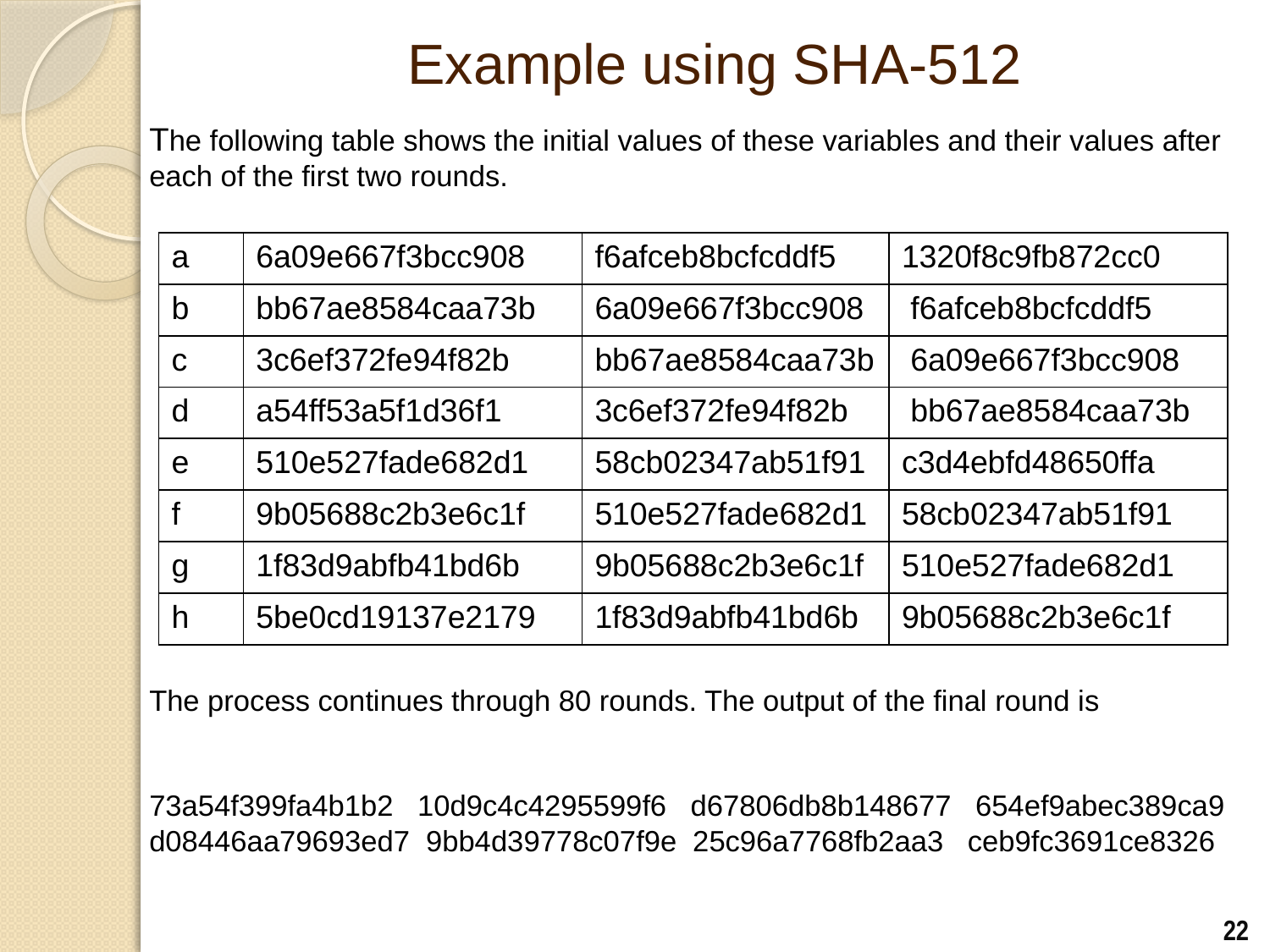

Example using SHA-512
# The following table shows the initial values of these variables and their values after each of the first two rounds. The process continues through 80 rounds. The output of the final round is 73a54f399fa4b1b2   10d9c4c4295599f6   d67806db8b148677   654ef9abec389ca9 d08446aa79693ed7  9bb4d39778c07f9e  25c96a7768fb2aa3   ceb9fc3691ce8326
| a | 6a09e667f3bcc908 | f6afceb8bcfcddf5 | 1320f8c9fb872cc0 |
| --- | --- | --- | --- |
| b | bb67ae8584caa73b | 6a09e667f3bcc908 | f6afceb8bcfcddf5 |
| c | 3c6ef372fe94f82b | bb67ae8584caa73b | 6a09e667f3bcc908 |
| d | a54ff53a5f1d36f1 | 3c6ef372fe94f82b | bb67ae8584caa73b |
| e | 510e527fade682d1 | 58cb02347ab51f91 | c3d4ebfd48650ffa |
| f | 9b05688c2b3e6c1f | 510e527fade682d1 | 58cb02347ab51f91 |
| g | 1f83d9abfb41bd6b | 9b05688c2b3e6c1f | 510e527fade682d1 |
| h | 5be0cd19137e2179 | 1f83d9abfb41bd6b | 9b05688c2b3e6c1f |
22